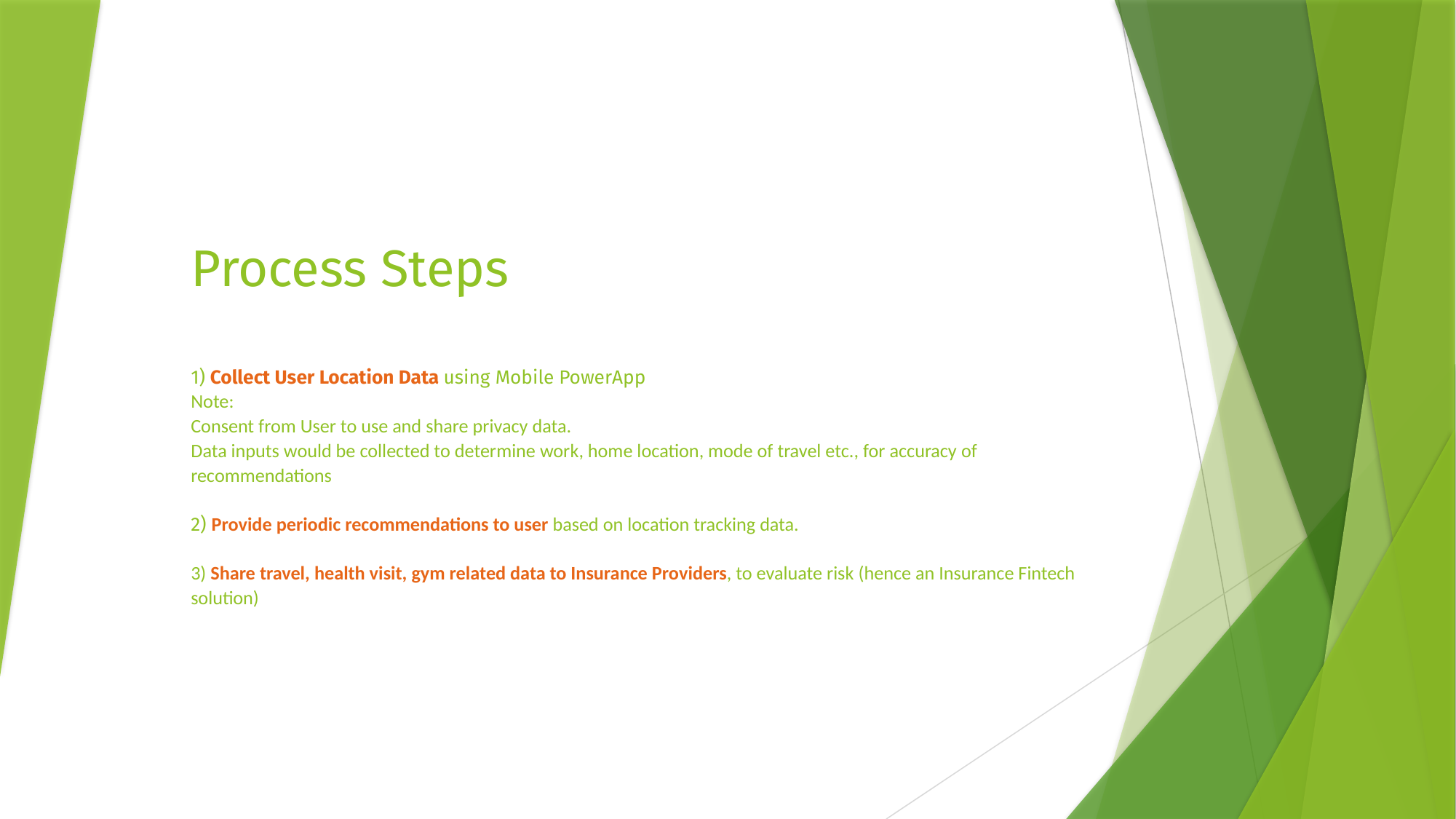

# Process Steps 1) Collect User Location Data using Mobile PowerApp Note: Consent from User to use and share privacy data. Data inputs would be collected to determine work, home location, mode of travel etc., for accuracy of recommendations 2) Provide periodic recommendations to user based on location tracking data. 3) Share travel, health visit, gym related data to Insurance Providers, to evaluate risk (hence an Insurance Fintech solution)